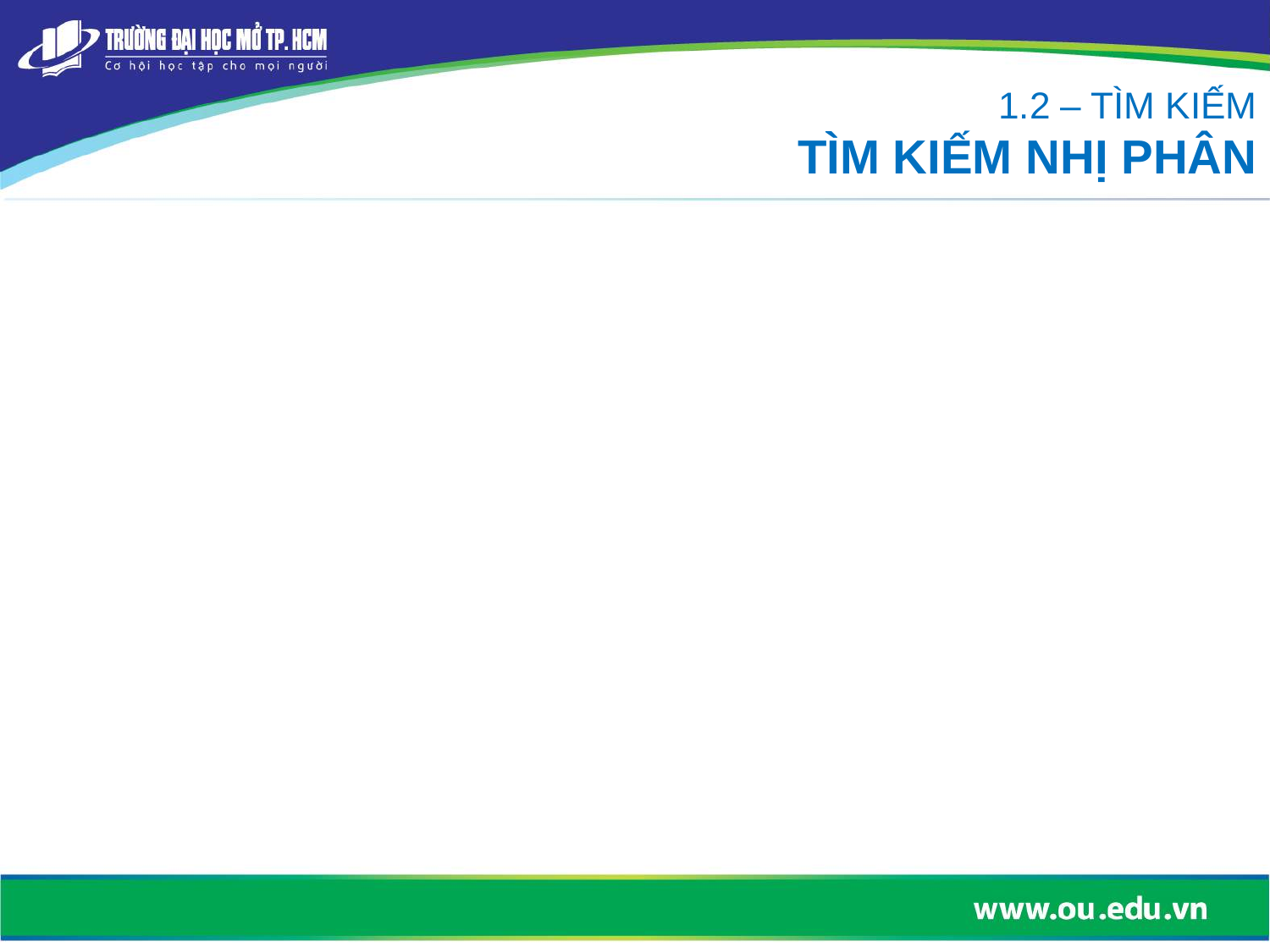

1.2 – TÌM KIẾM
TÌM KIẾM NHỊ PHÂN